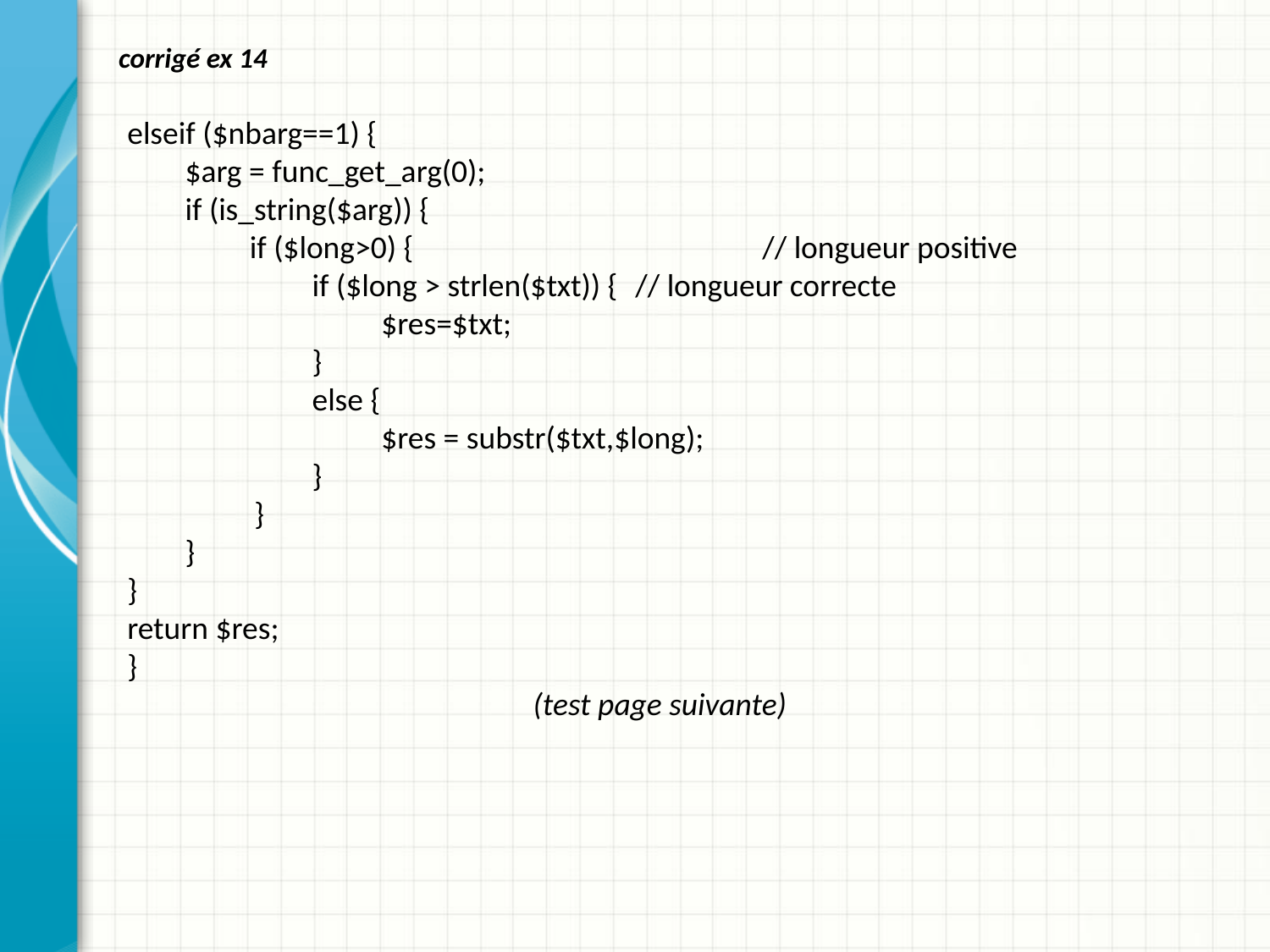

# corrigé ex 14
elseif ($nbarg==1) {
        $arg = func_get_arg(0);
        if (is_string($arg)) {
                 if ($long>0) { 			// longueur positive
	        if ($long > strlen($txt)) { 	// longueur correcte
	        	$res=$txt;
	        }
	        else {
	        	$res = substr($txt,$long);
	        }
          	}
        }
}
return $res;
}
(test page suivante)